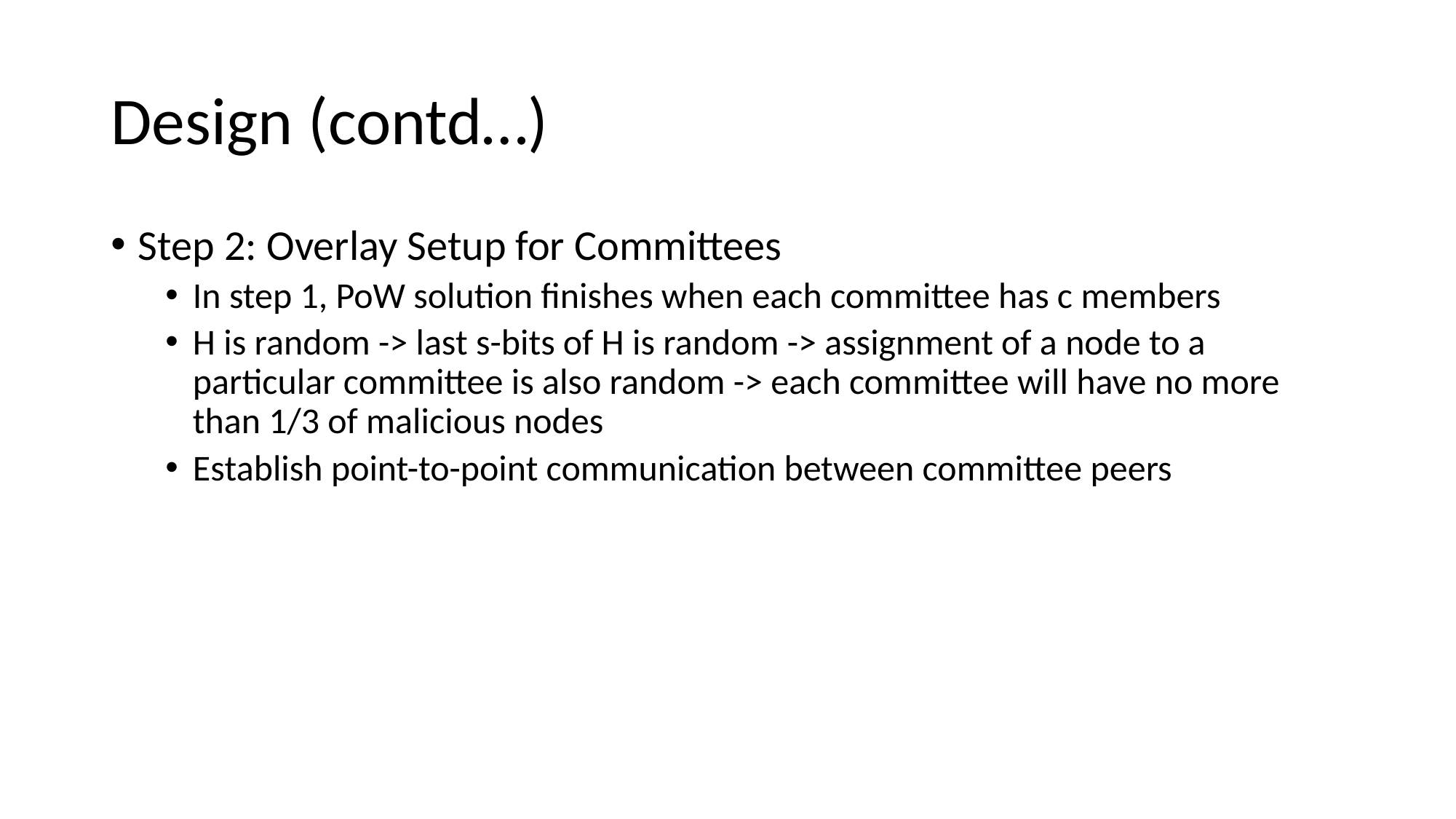

# Design (contd…)
Step 2: Overlay Setup for Committees
In step 1, PoW solution finishes when each committee has c members
H is random -> last s-bits of H is random -> assignment of a node to a particular committee is also random -> each committee will have no more than 1/3 of malicious nodes
Establish point-to-point communication between committee peers